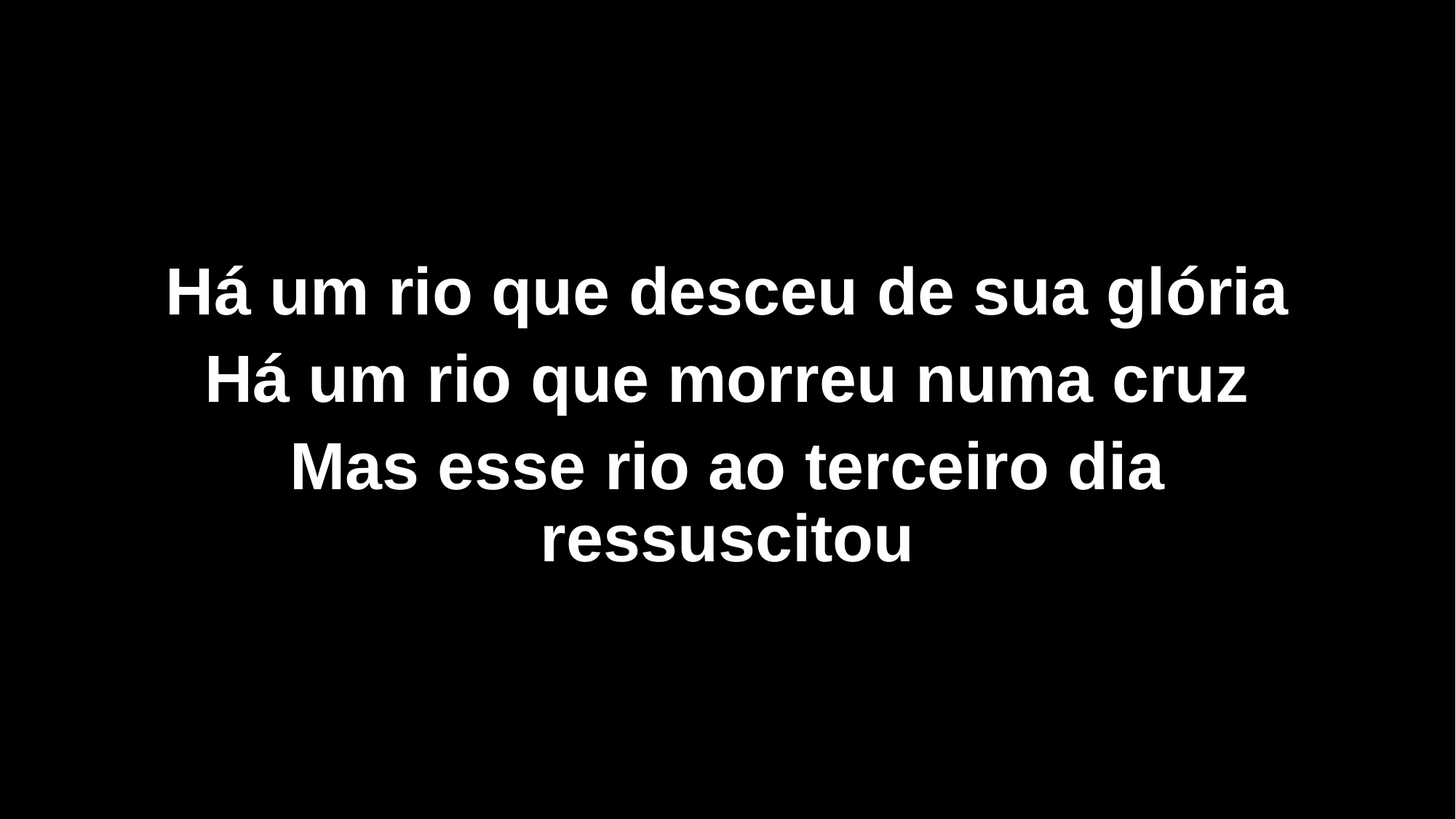

Há um rio que desceu de sua glória
Há um rio que morreu numa cruz
Mas esse rio ao terceiro dia ressuscitou